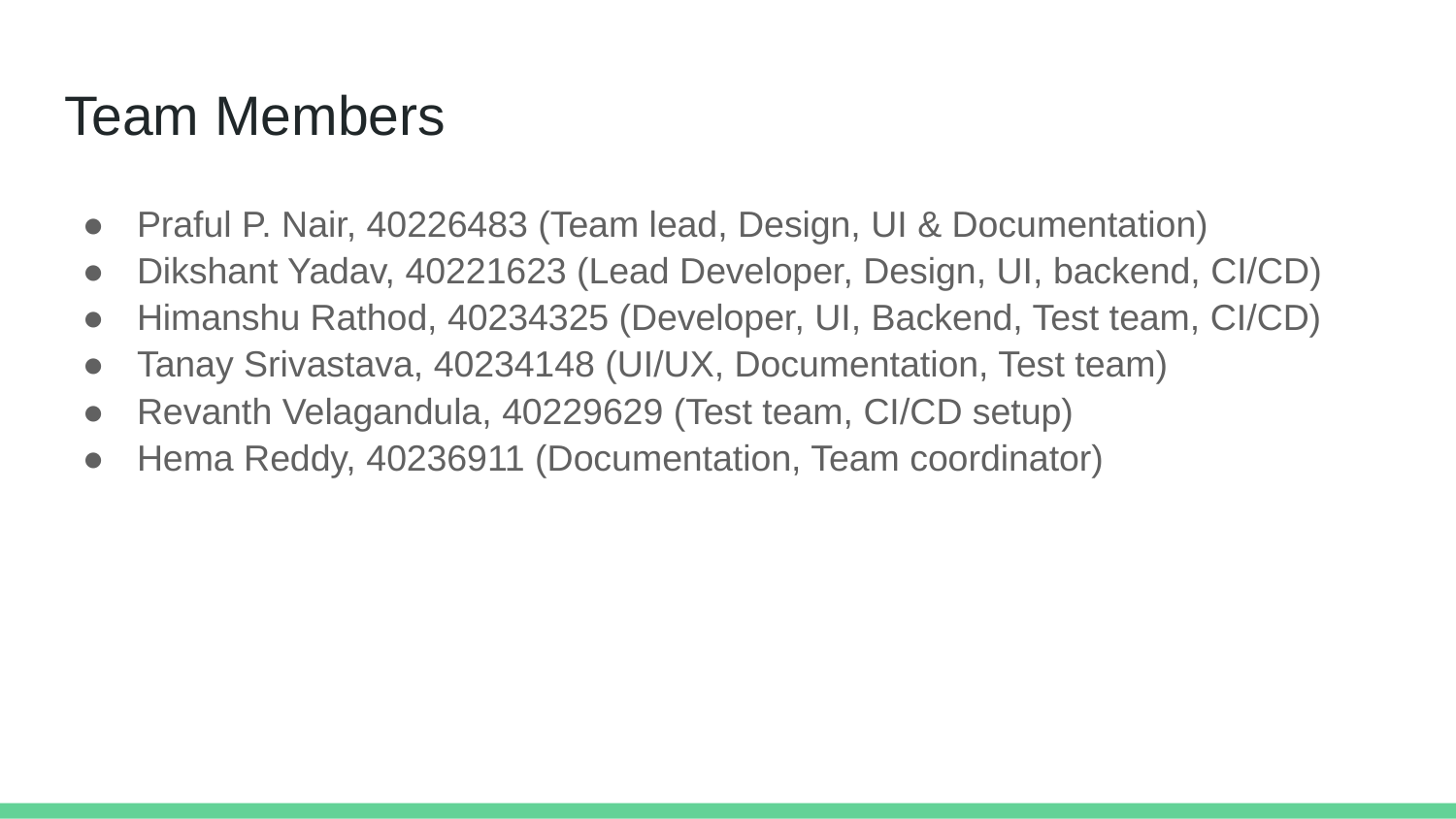

# Team Members
Praful P. Nair, 40226483 (Team lead, Design, UI & Documentation)
Dikshant Yadav, 40221623 (Lead Developer, Design, UI, backend, CI/CD)
Himanshu Rathod, 40234325 (Developer, UI, Backend, Test team, CI/CD)
Tanay Srivastava, 40234148 (UI/UX, Documentation, Test team)
Revanth Velagandula, 40229629 (Test team, CI/CD setup)
Hema Reddy, 40236911 (Documentation, Team coordinator)